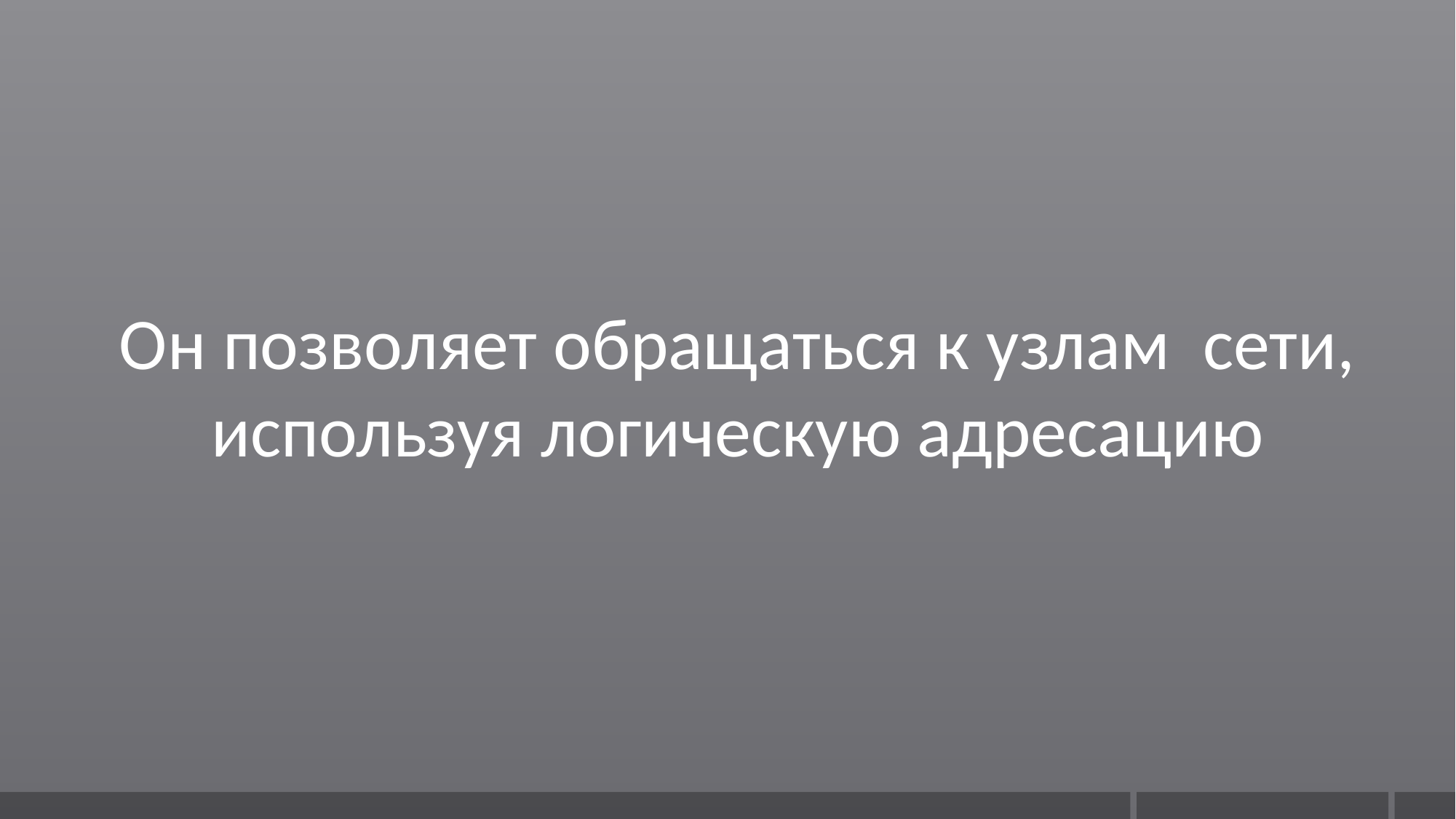

Он позволяет обращаться к узлам  сети, используя логическую адресацию